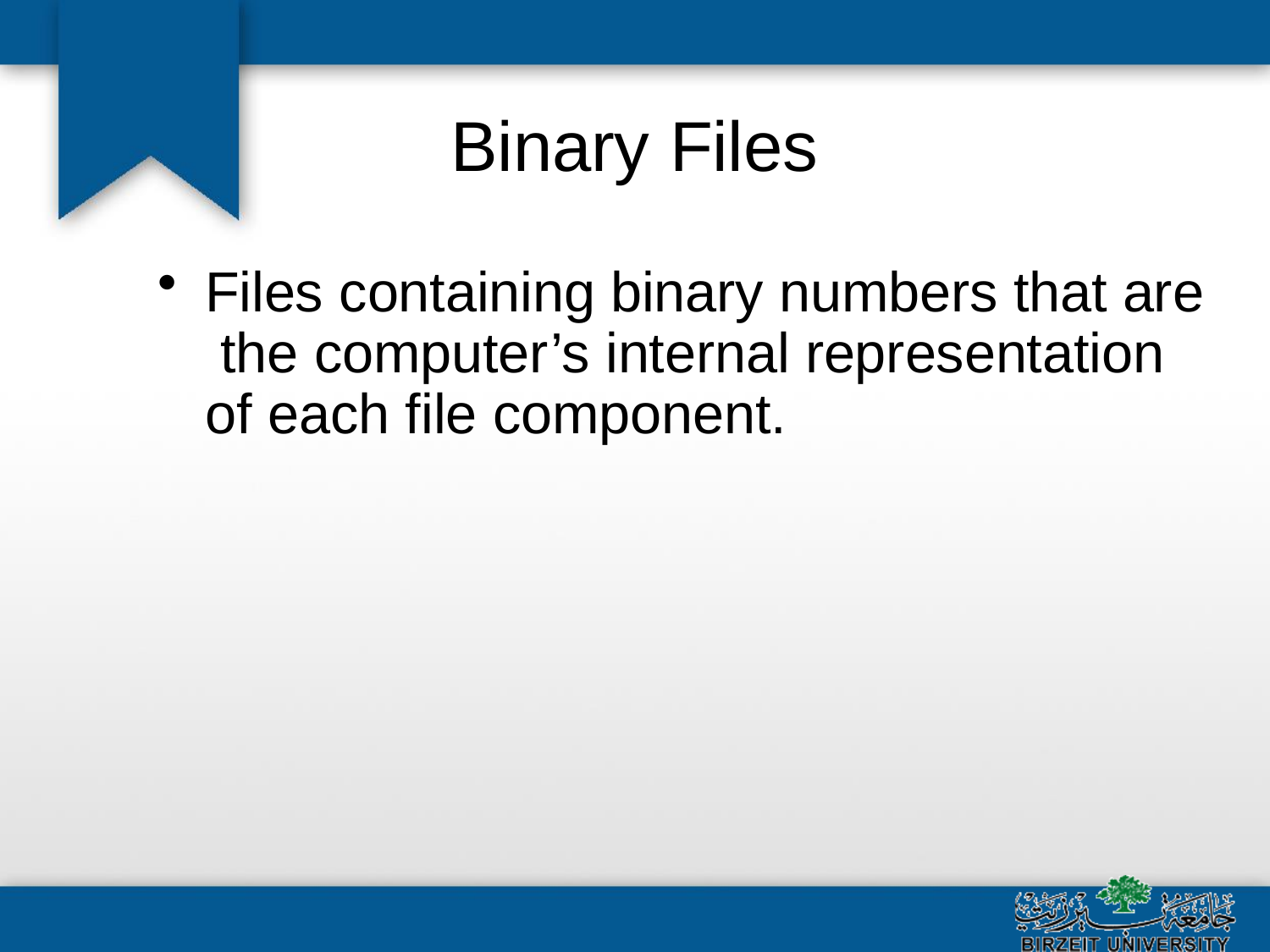

# Binary Files
Files containing binary numbers that are  the computer’s internal representation  of each file component.